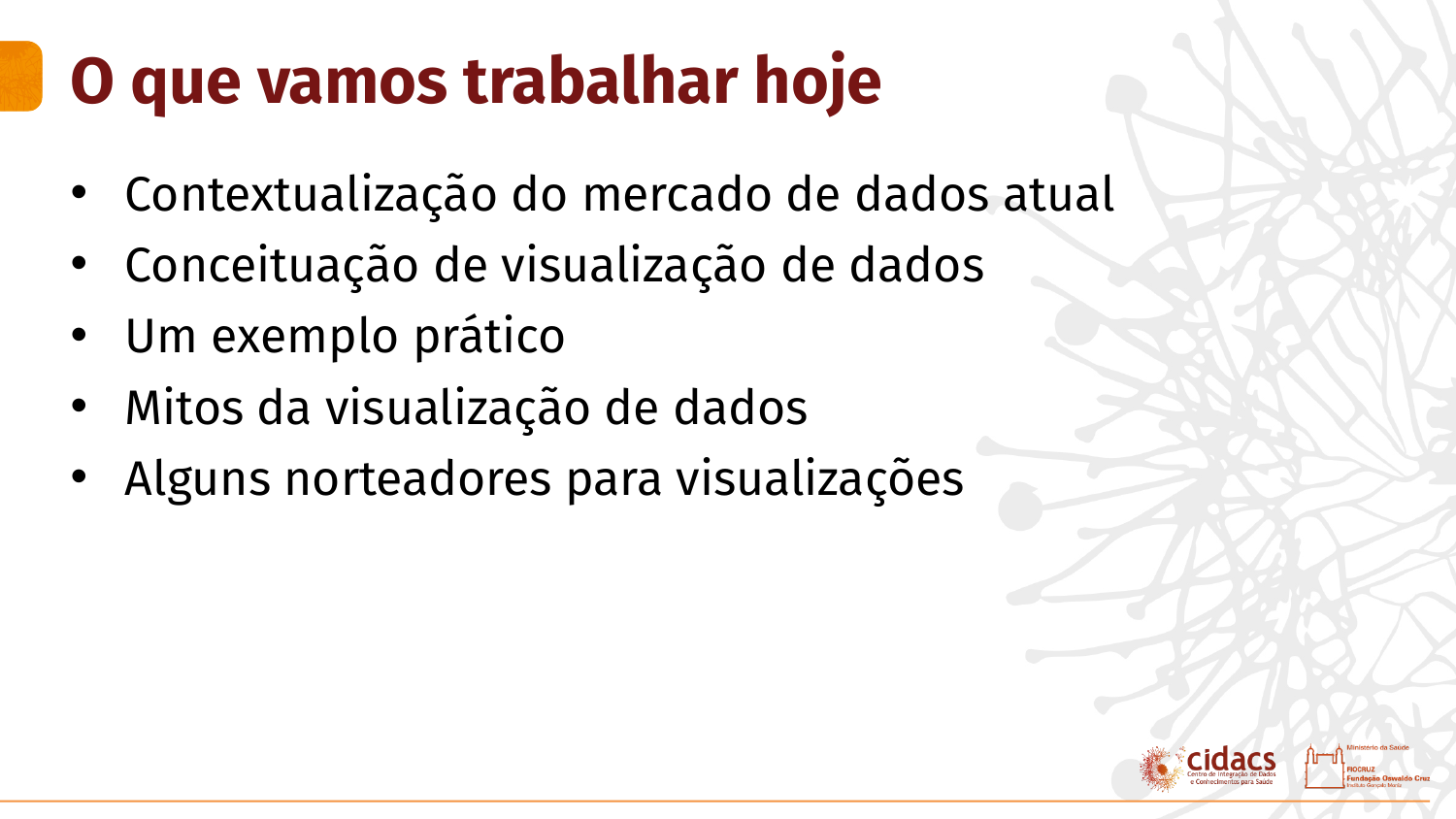

# O que vamos trabalhar hoje
Contextualização do mercado de dados atual
Conceituação de visualização de dados
Um exemplo prático
Mitos da visualização de dados
Alguns norteadores para visualizações